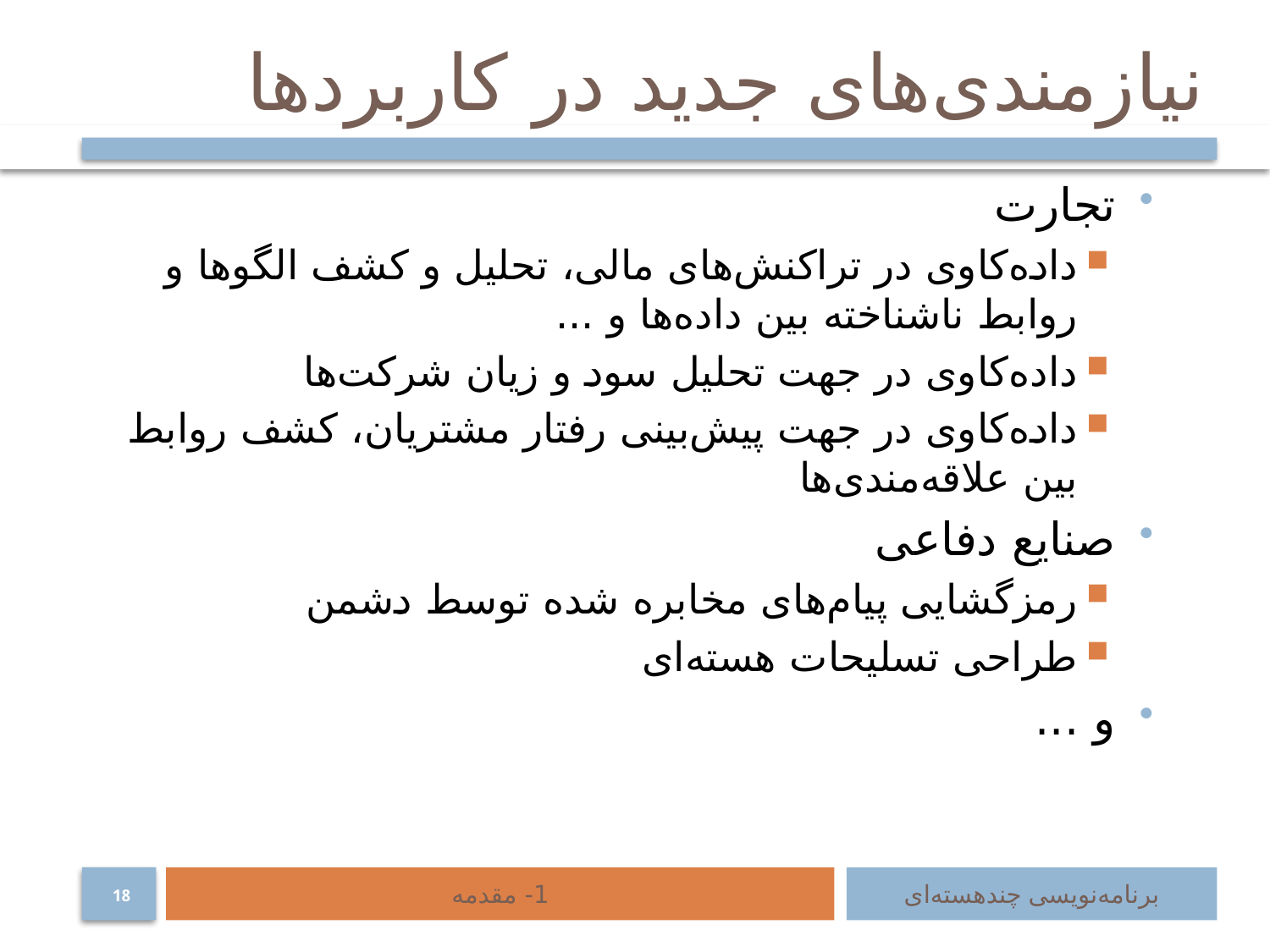

# نیازمندی‌های جدید در کاربردها
تجارت
داده‌کاوی در تراکنش‌های مالی، تحلیل و کشف الگوها و روابط ناشناخته بین داده‌ها و ...
داده‌کاوی در جهت تحلیل سود و زیان شرکت‌ها
داده‌کاوی در جهت پیش‌بینی رفتار مشتریان، کشف روابط بین علاقه‌مندی‌ها
صنایع دفاعی
رمزگشایی پیام‌های مخابره شده توسط دشمن
طراحی تسلیحات هسته‌ای
و ...

1- مقدمه
برنامه‌نویسی چند‌هسته‌ای
18